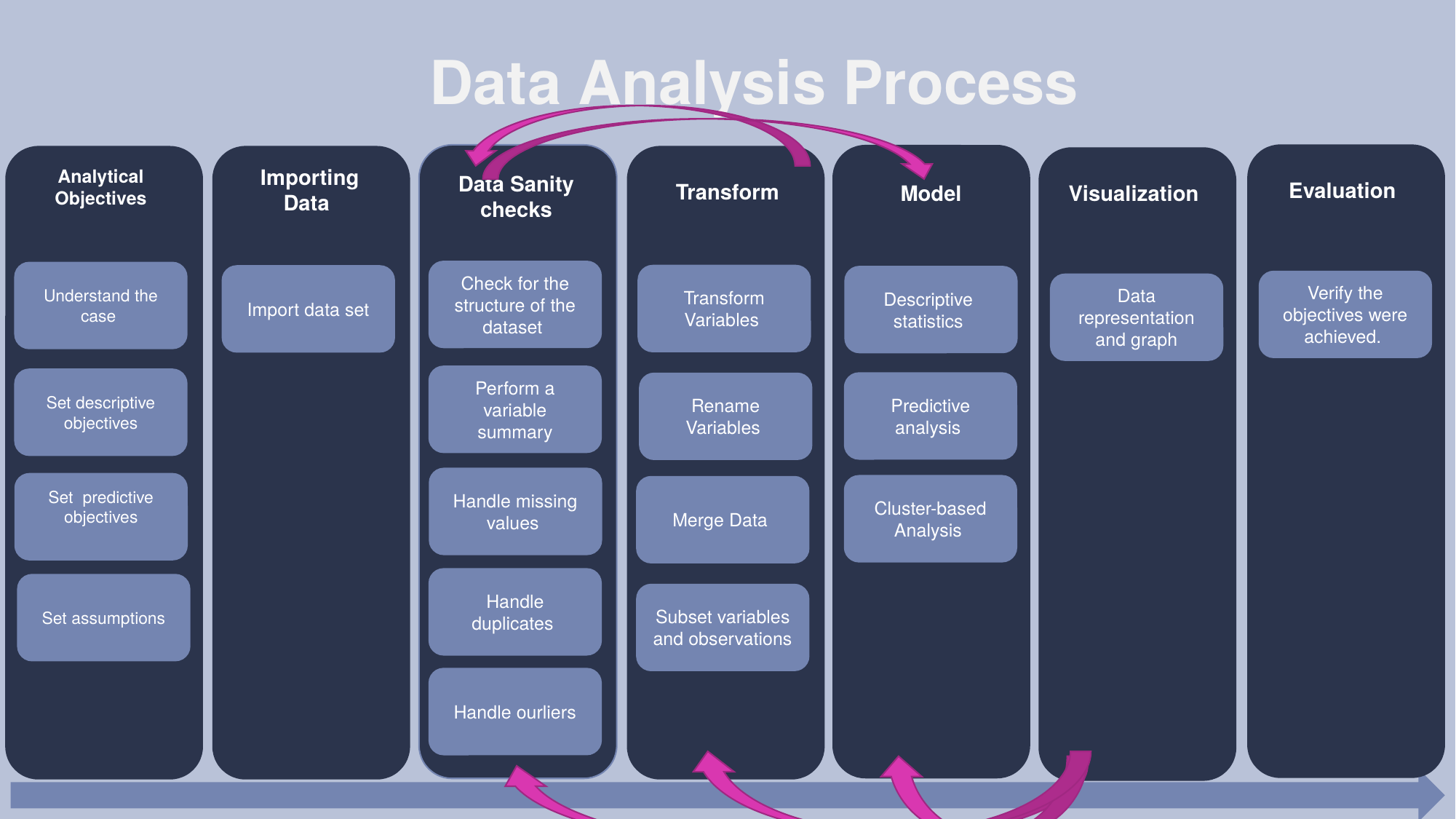

Data Analysis Process

Analytical
Objectives

Importing Data
Evaluation
Transform
Visualization
Model
Data Sanity checks
Check for the structure of the dataset
Understand the case
Transform Variables
Import data set
Descriptive  statistics
Verify the objectives were achieved.
Data representation and graph
Perform a variable summary
Set descriptive
objectives
Predictive analysis
Rename Variables
Handle missing values
Set  predictive
objectives

Cluster-based Analysis
Merge Data
Handle duplicates
Set assumptions
Subset variables and observations
Handle ourliers